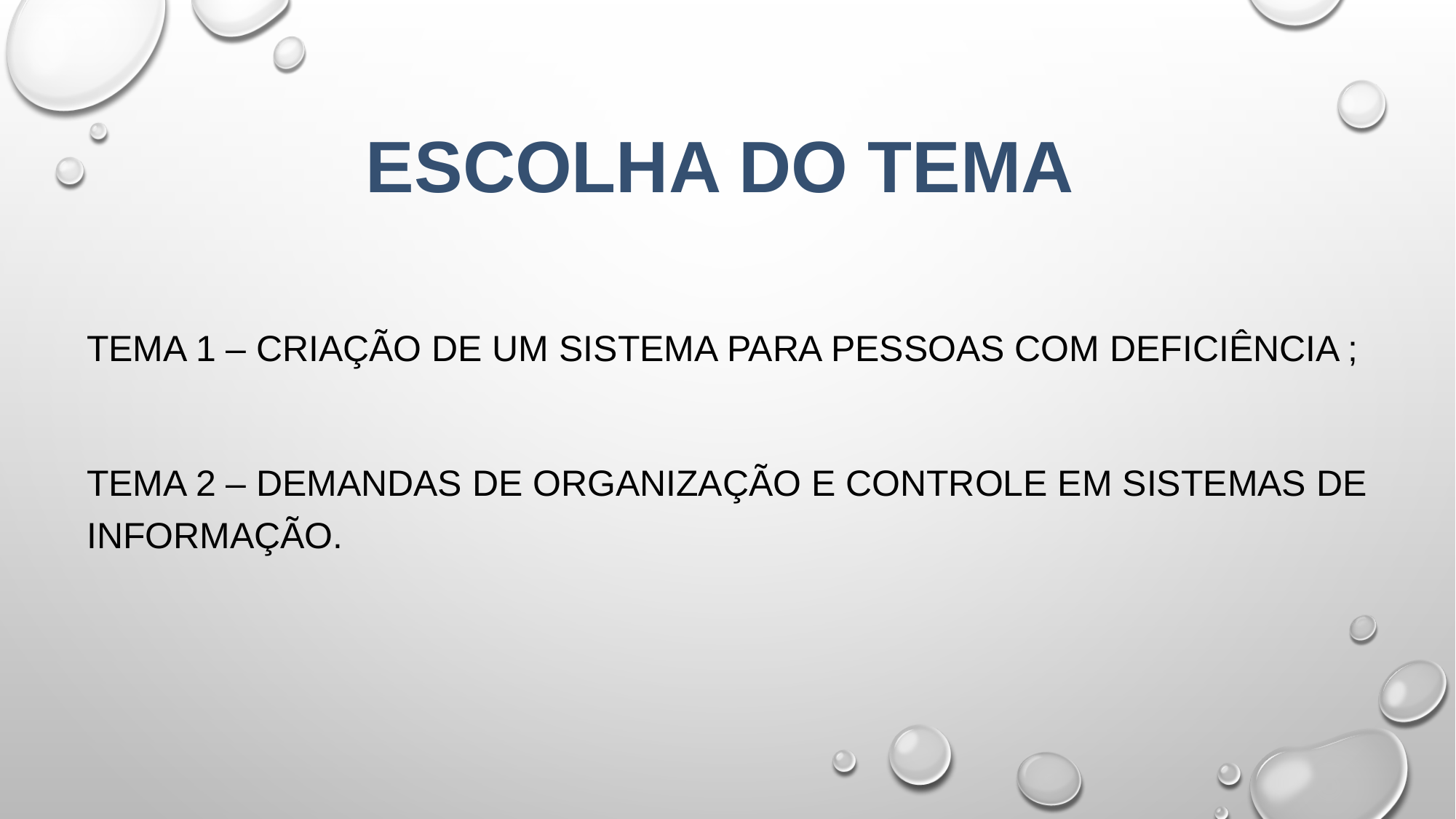

# Escolha do Tema
Tema 1 – Criação de um sistema Para pessoas com deficiência ;

Tema 2 – demandas de organização e controle Em sistemas De informação.